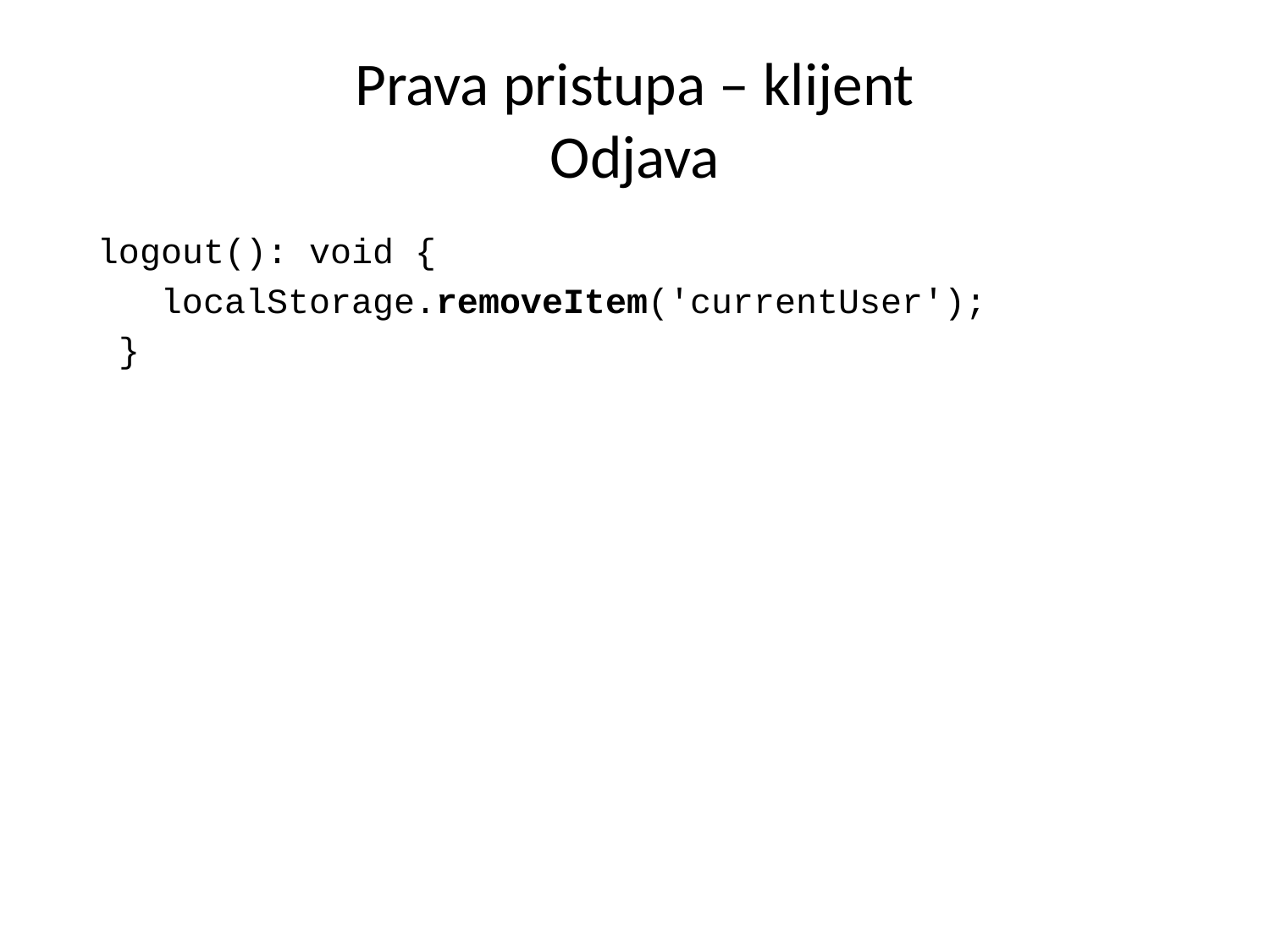

# Prava pristupa – klijent Odjava
 logout(): void {
    localStorage.removeItem('currentUser');
  }